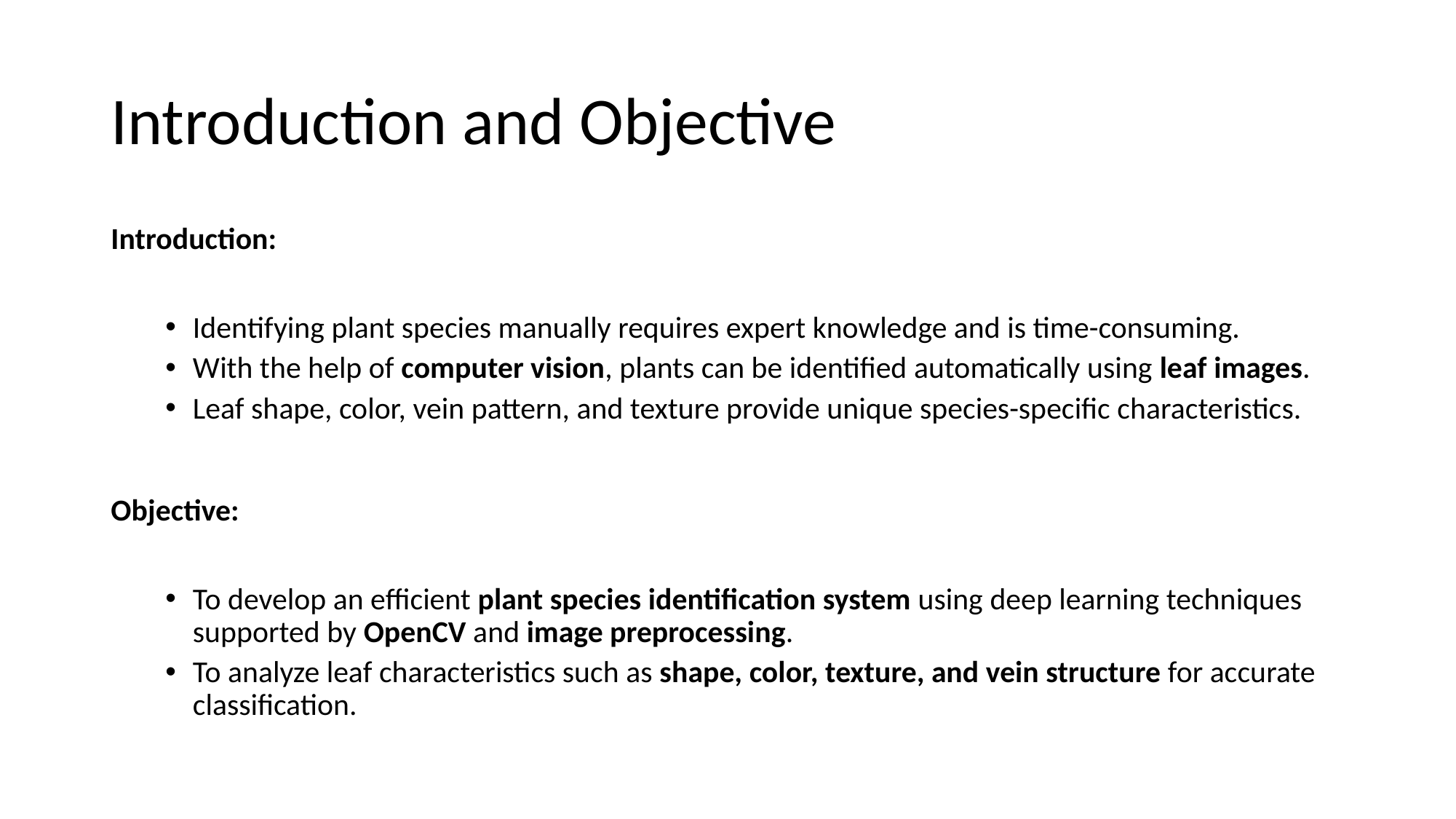

# Introduction and Objective
Introduction:

Identifying plant species manually requires expert knowledge and is time-consuming.
With the help of computer vision, plants can be identified automatically using leaf images.
Leaf shape, color, vein pattern, and texture provide unique species-specific characteristics.

Objective:

To develop an efficient plant species identification system using deep learning techniques supported by OpenCV and image preprocessing.
To analyze leaf characteristics such as shape, color, texture, and vein structure for accurate classification.